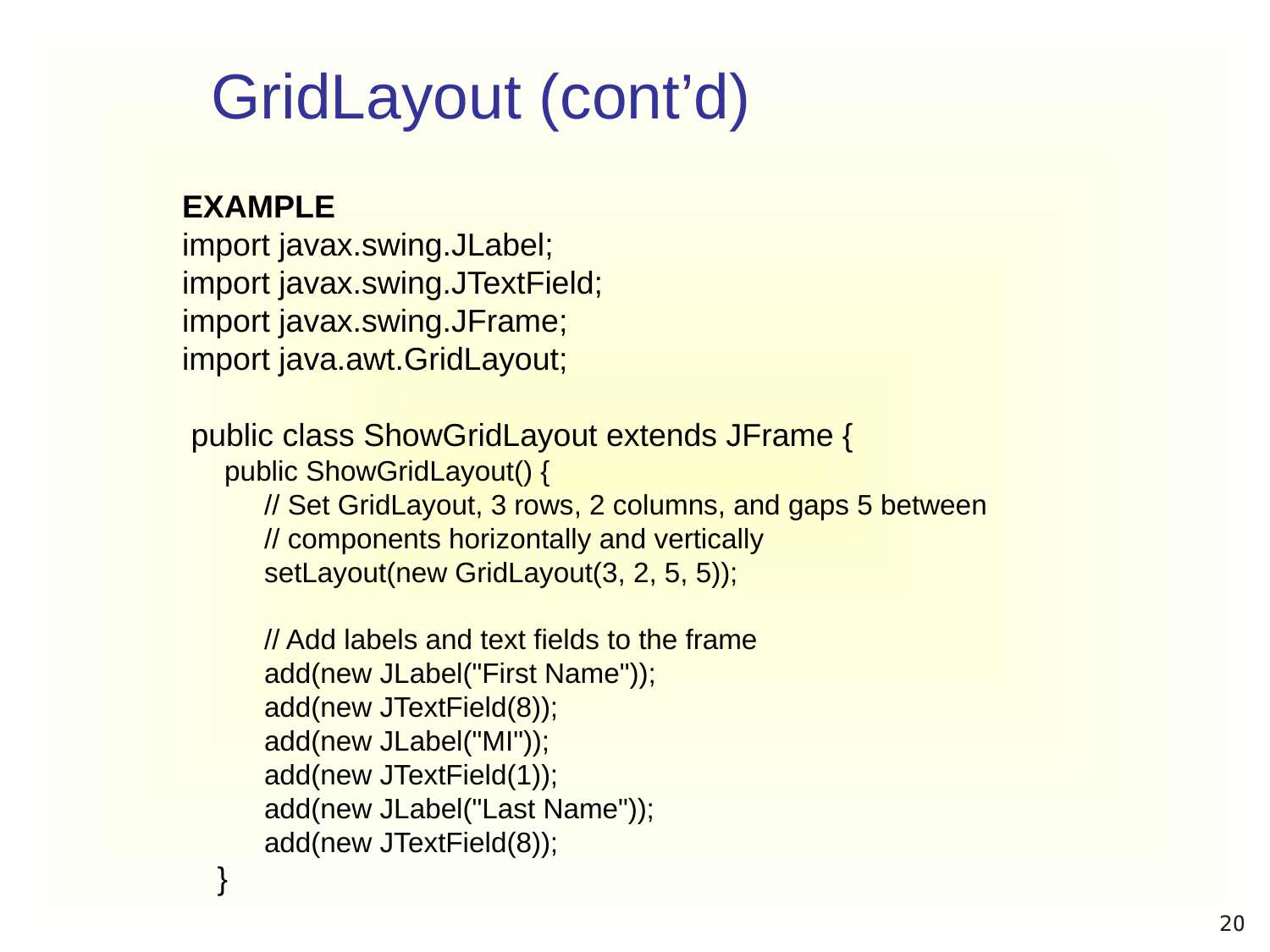

# GridLayout (cont’d)
EXAMPLE
import javax.swing.JLabel;
import javax.swing.JTextField;
import javax.swing.JFrame;
import java.awt.GridLayout;

 public class ShowGridLayout extends JFrame {
 public ShowGridLayout() {
 // Set GridLayout, 3 rows, 2 columns, and gaps 5 between
 // components horizontally and vertically
 setLayout(new GridLayout(3, 2, 5, 5));

 // Add labels and text fields to the frame
 add(new JLabel("First Name"));
 add(new JTextField(8));
 add(new JLabel("MI"));
 add(new JTextField(1));
 add(new JLabel("Last Name"));
 add(new JTextField(8));
 	}

20